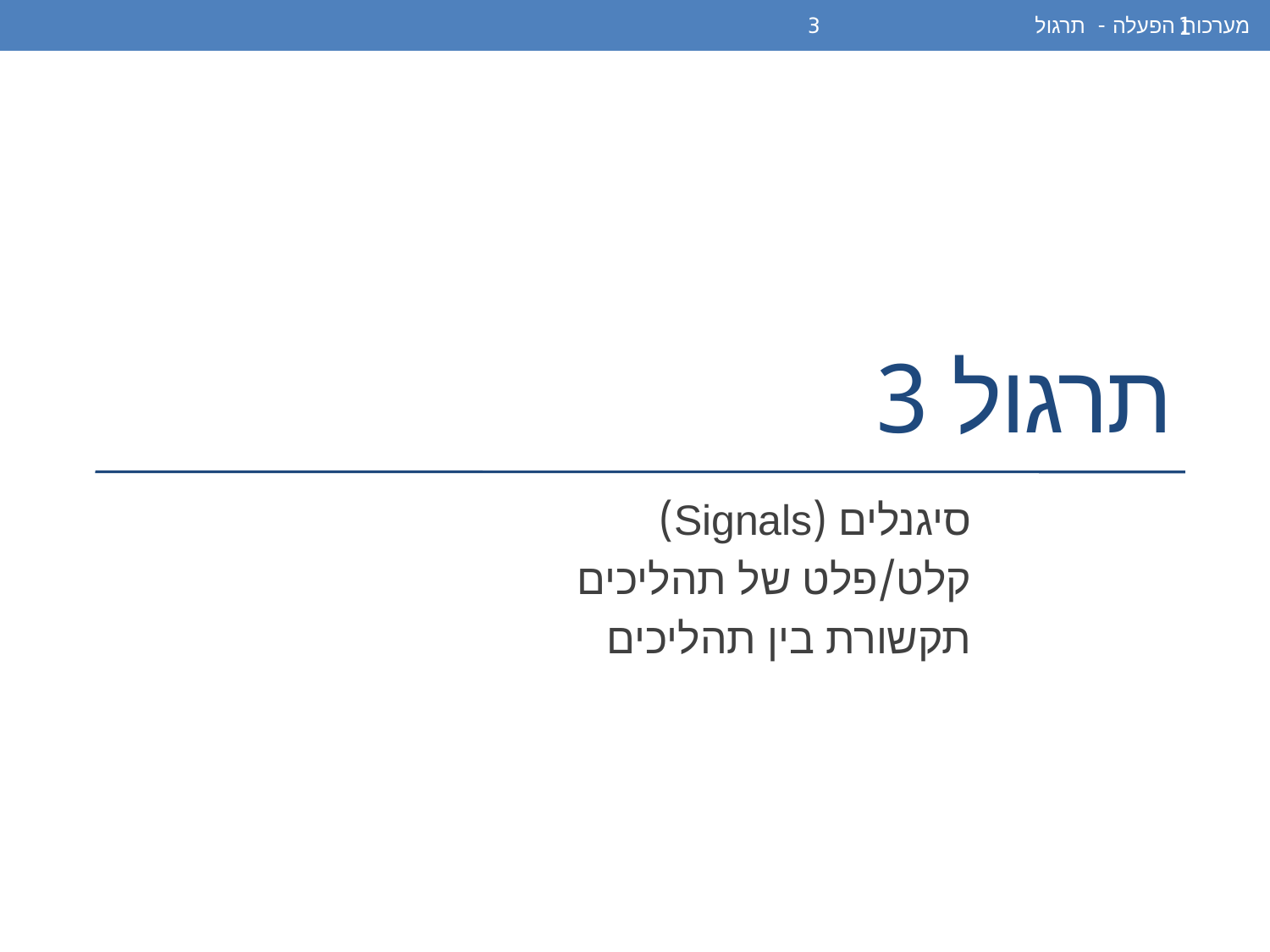

מערכות הפעלה - תרגול 3
1
# תרגול 3
סיגנלים (Signals)
קלט/פלט של תהליכים
תקשורת בין תהליכים